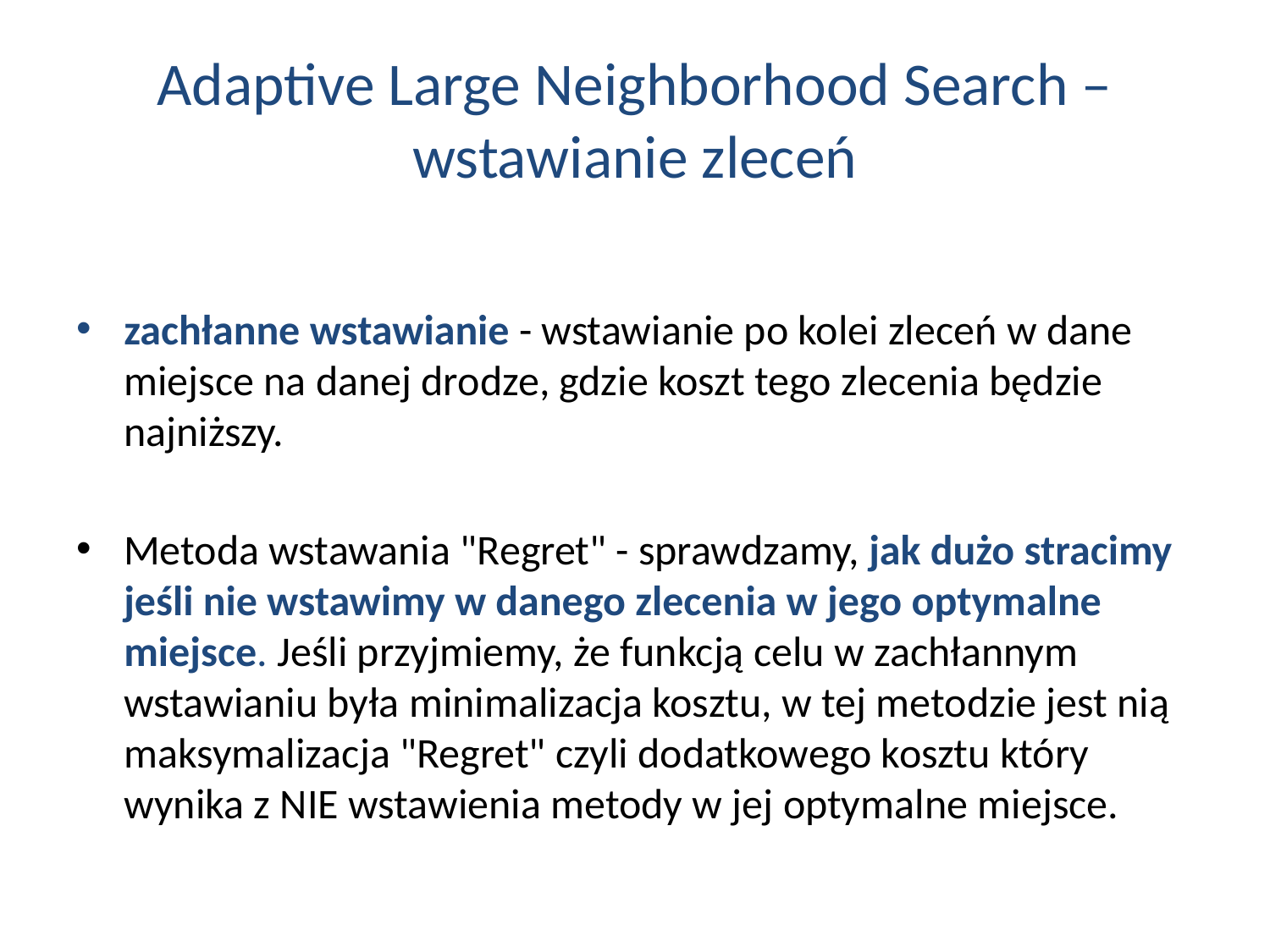

# Adaptive Large Neighborhood Search – wstawianie zleceń
zachłanne wstawianie - wstawianie po kolei zleceń w dane miejsce na danej drodze, gdzie koszt tego zlecenia będzie najniższy.

Metoda wstawania "Regret" - sprawdzamy, jak dużo stracimy jeśli nie wstawimy w danego zlecenia w jego optymalne miejsce. Jeśli przyjmiemy, że funkcją celu w zachłannym wstawianiu była minimalizacja kosztu, w tej metodzie jest nią maksymalizacja "Regret" czyli dodatkowego kosztu który wynika z NIE wstawienia metody w jej optymalne miejsce.